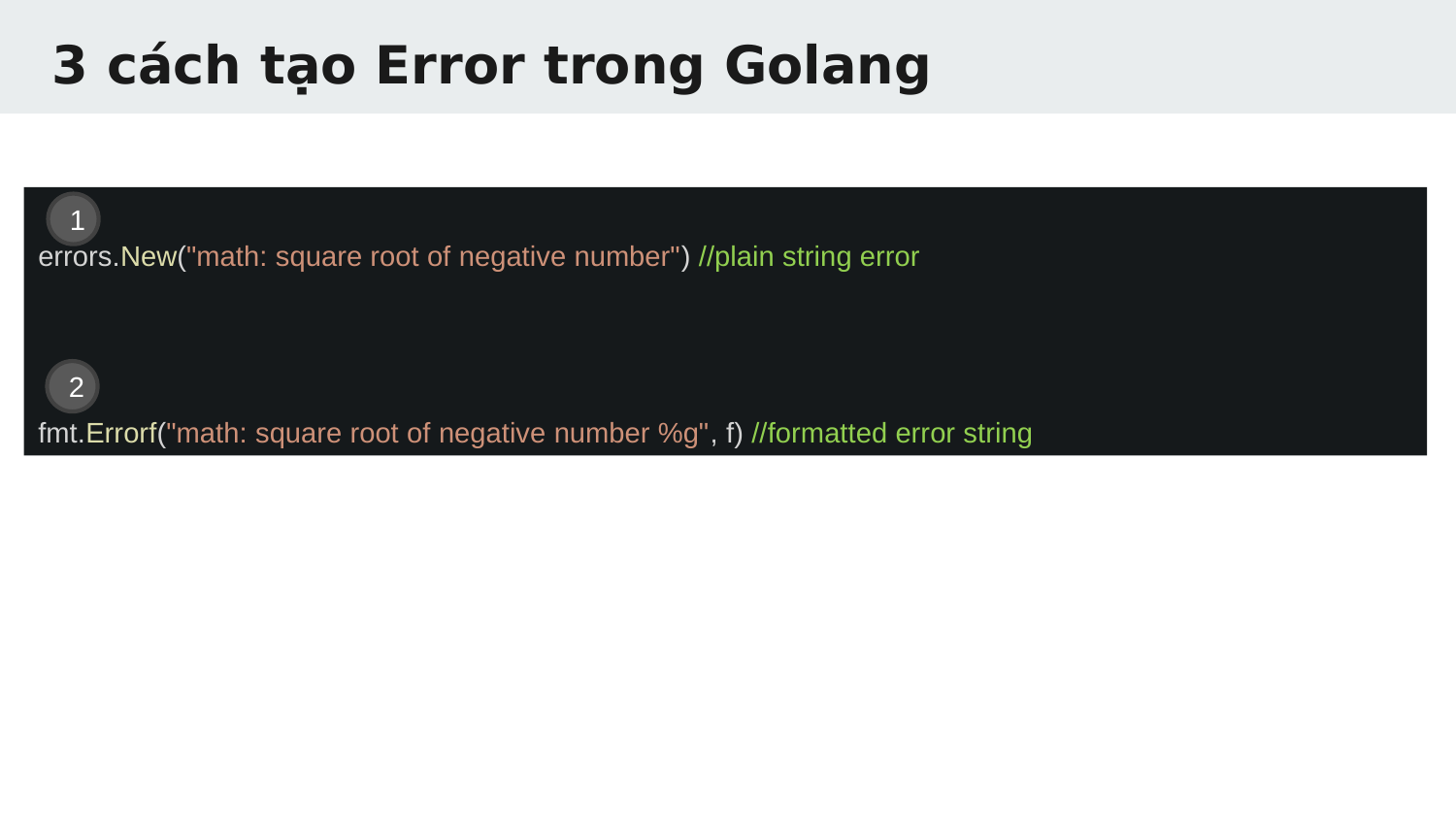

# 3 cách tạo Error trong Golang

errors.New("math: square root of negative number") //plain string error

fmt.Errorf("math: square root of negative number %g", f) //formatted error string
1
2